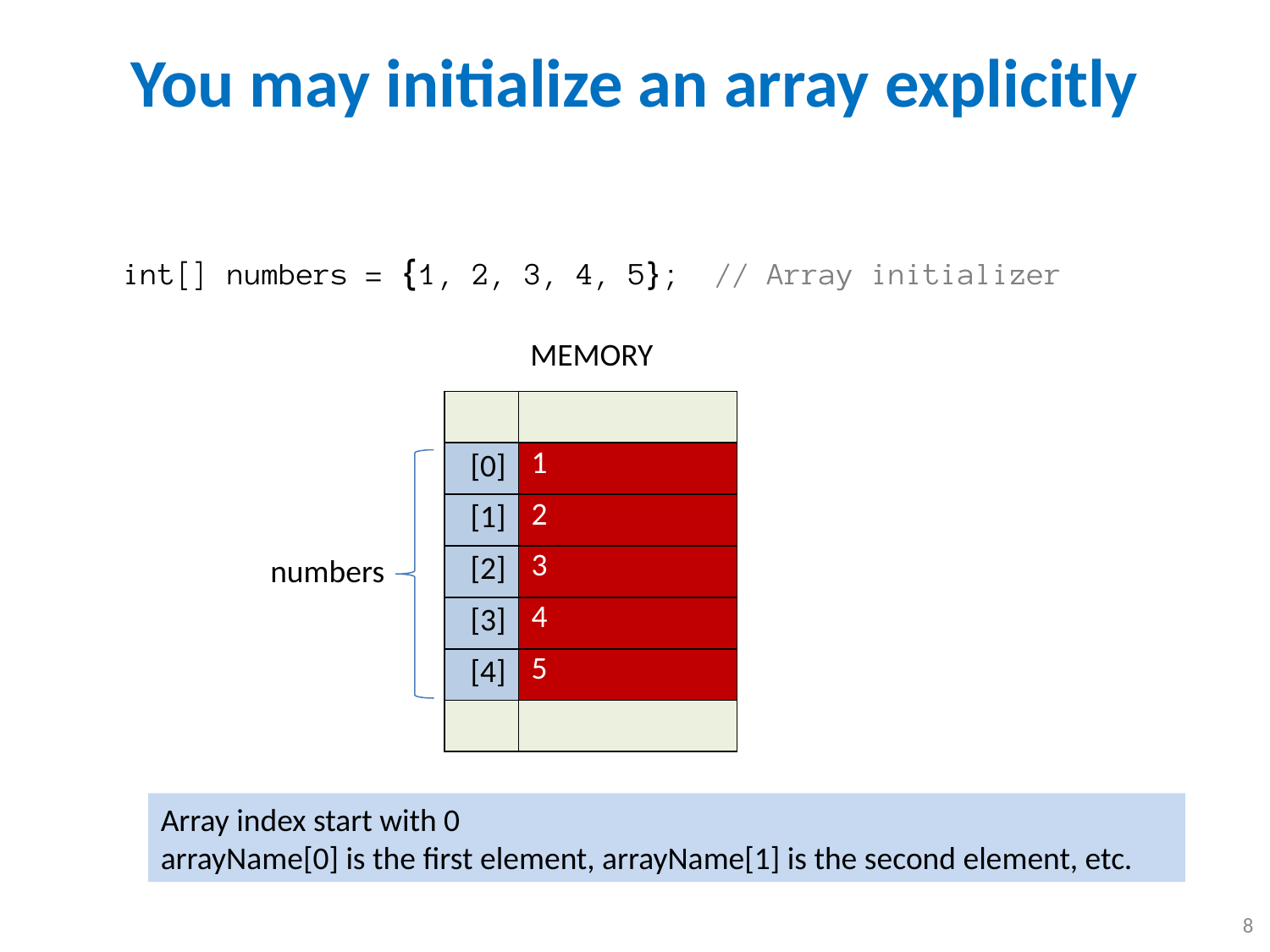

# You may initialize an array explicitly
int[] numbers = {1, 2, 3, 4, 5};  // Array initializer
MEMORY
|  |  |  |
| --- | --- | --- |
|  | [0] | 1 |
|  | [1] | 2 |
|  | [2] | 3 |
|  | [3] | 4 |
|  | [4] | 5 |
|  |  |  |

numbers
Array index start with 0
arrayName[0] is the first element, arrayName[1] is the second element, etc.
8